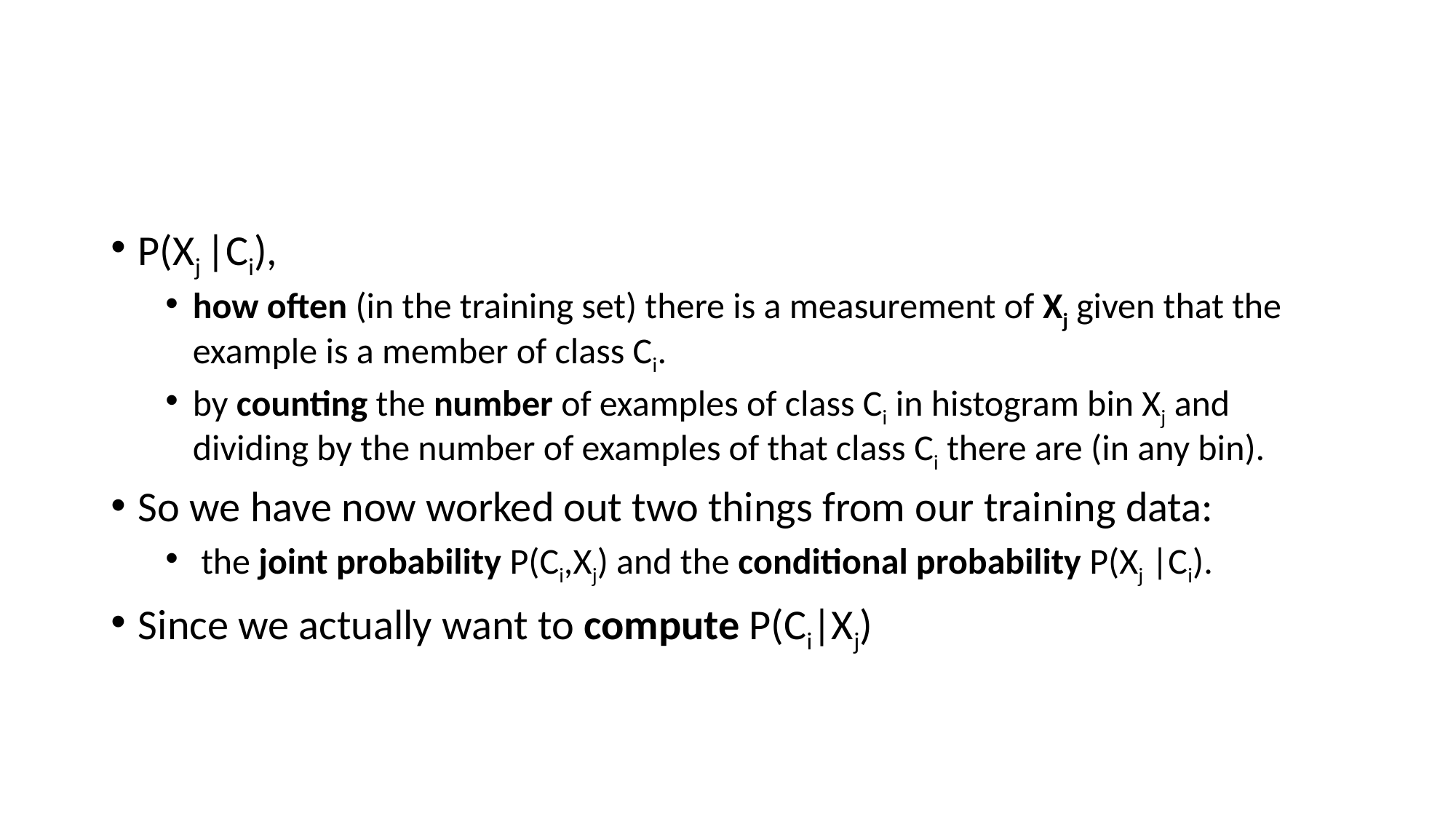

#
P(Xj |Ci),
how often (in the training set) there is a measurement of Xj given that the example is a member of class Ci.
by counting the number of examples of class Ci in histogram bin Xj and dividing by the number of examples of that class Ci there are (in any bin).
So we have now worked out two things from our training data:
 the joint probability P(Ci,Xj) and the conditional probability P(Xj |Ci).
Since we actually want to compute P(Ci|Xj)